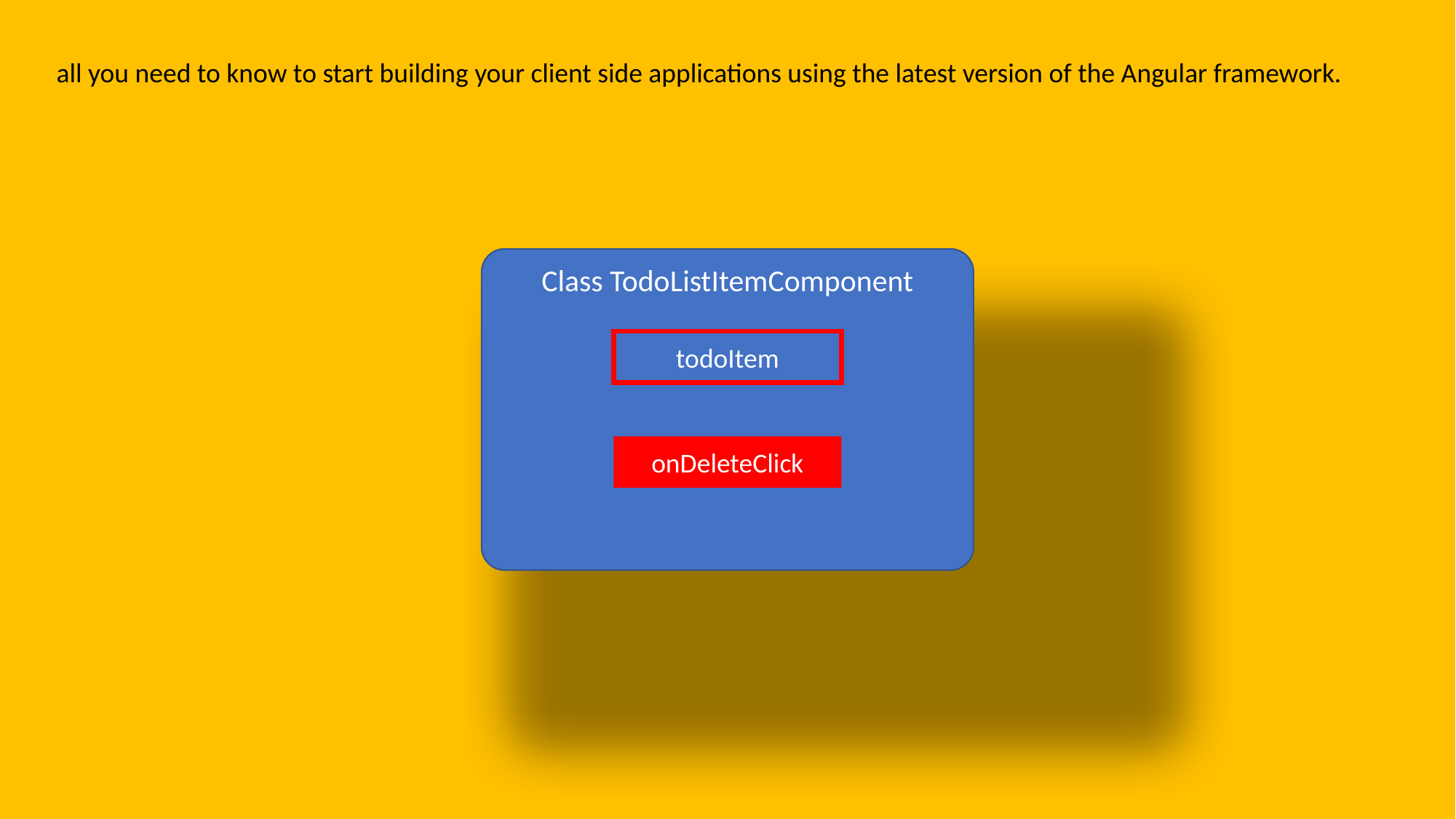

all you need to know to start building your client side applications using the latest version of the Angular framework.
Class TodoListItemComponent
todoItem
onDeleteClick